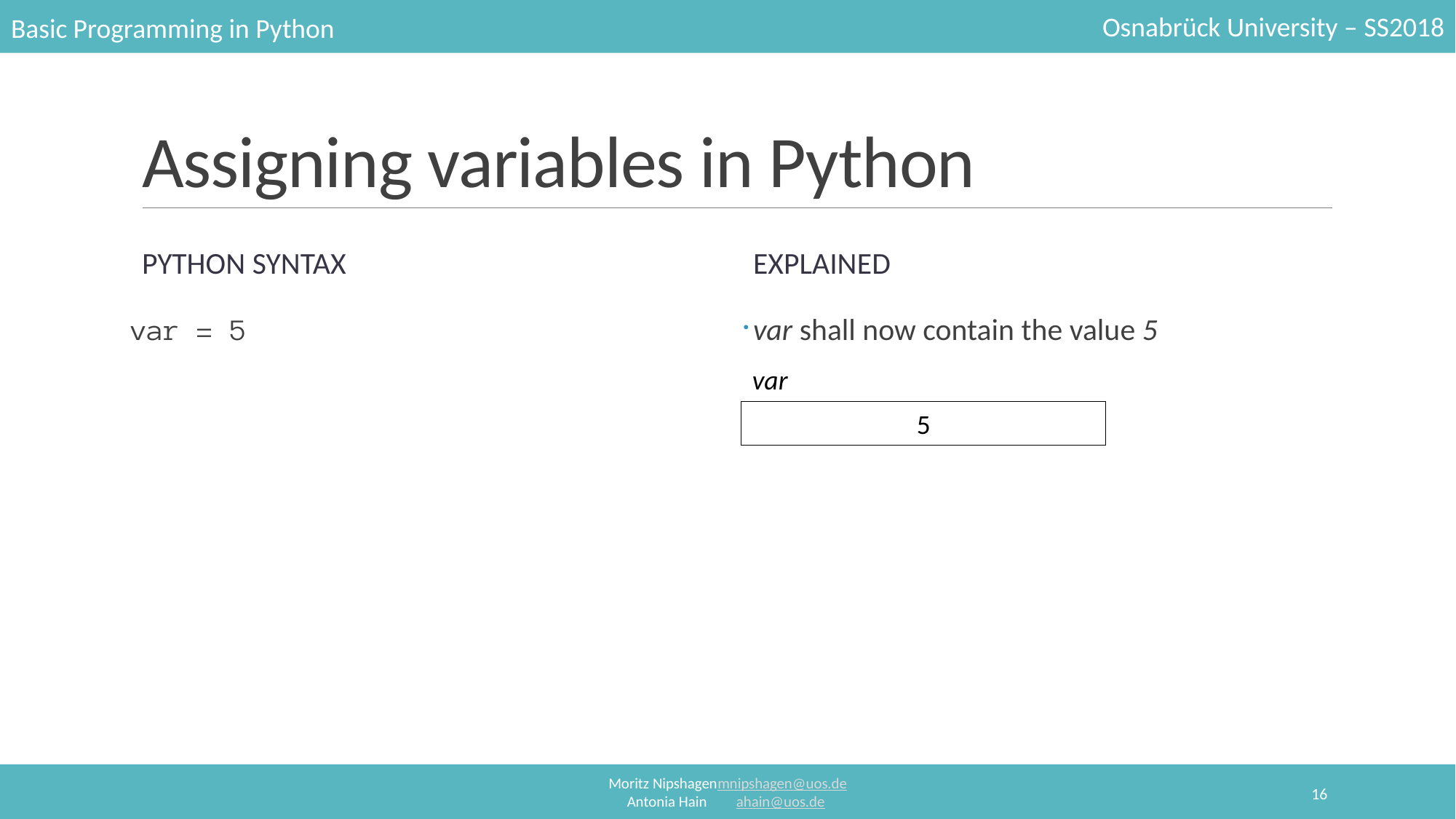

# Assigning variables in Python
Python syntax
explained
var = 5
var shall now contain the value 5

var
5
16